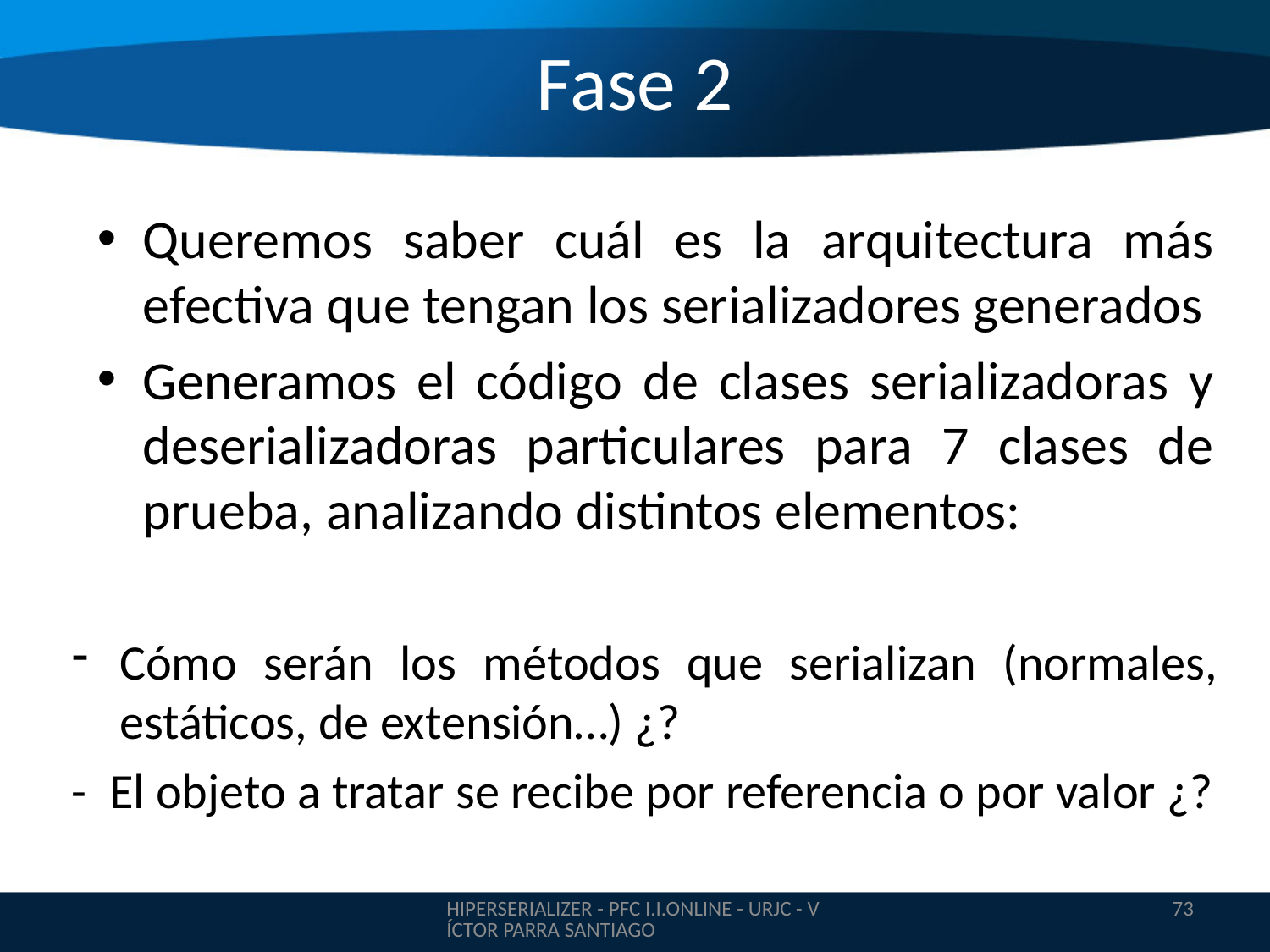

# Fase 2
Queremos saber cuál es la arquitectura más efectiva que tengan los serializadores generados
Generamos el código de clases serializadoras y deserializadoras particulares para 7 clases de prueba, analizando distintos elementos:
Cómo serán los métodos que serializan (normales, estáticos, de extensión…) ¿?
-  El objeto a tratar se recibe por referencia o por valor ¿?
HIPERSERIALIZER - PFC I.I.ONLINE - URJC - VÍCTOR PARRA SANTIAGO
73